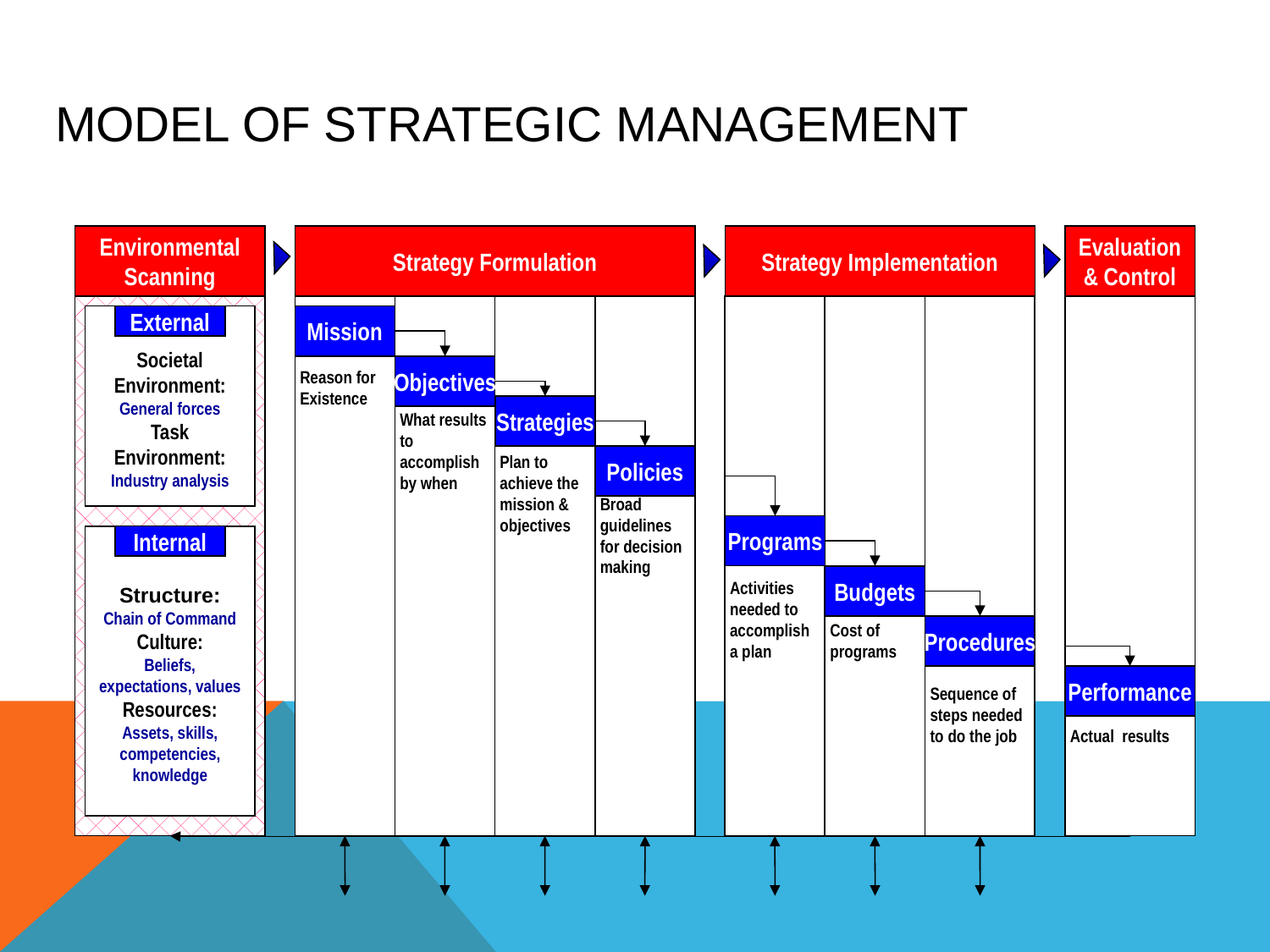

# model of strategic management
Environmental Scanning
Strategy Formulation
Strategy Implementation
Evaluation & Control

Reason for Existence

What results to accomplish by when

Plan to achieve the mission & objectives

Broad guidelines for decision making

Activities needed to accomplish a plan

Cost of programs

Sequence of steps needed to do the job

Actual  results

Societal Environment:
General forces
Task Environment:
Industry analysis
External
Mission
Objectives
Strategies
Policies
Programs
Internal

Structure:
Chain of Command
Culture:
Beliefs, expectations, values
Resources:
Assets, skills, competencies, knowledge
Budgets
Procedures
Performance